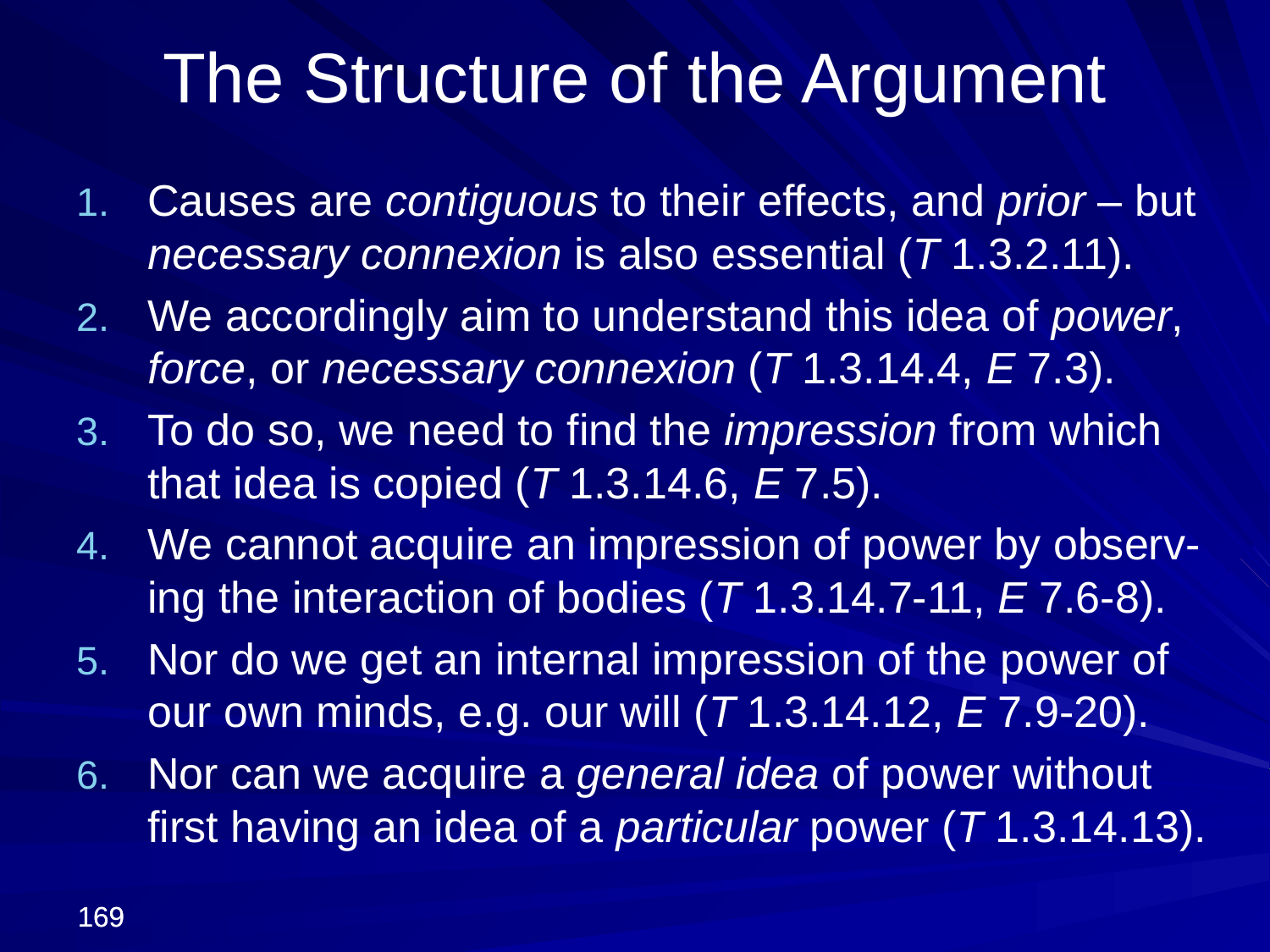

The Structure of the Argument
Causes are contiguous to their effects, and prior – but necessary connexion is also essential (T 1.3.2.11).
We accordingly aim to understand this idea of power, force, or necessary connexion (T 1.3.14.4, E 7.3).
To do so, we need to find the impression from which that idea is copied (T 1.3.14.6, E 7.5).
We cannot acquire an impression of power by observ-ing the interaction of bodies (T 1.3.14.7-11, E 7.6-8).
Nor do we get an internal impression of the power of our own minds, e.g. our will (T 1.3.14.12, E 7.9-20).
Nor can we acquire a general idea of power without first having an idea of a particular power (T 1.3.14.13).
169
169